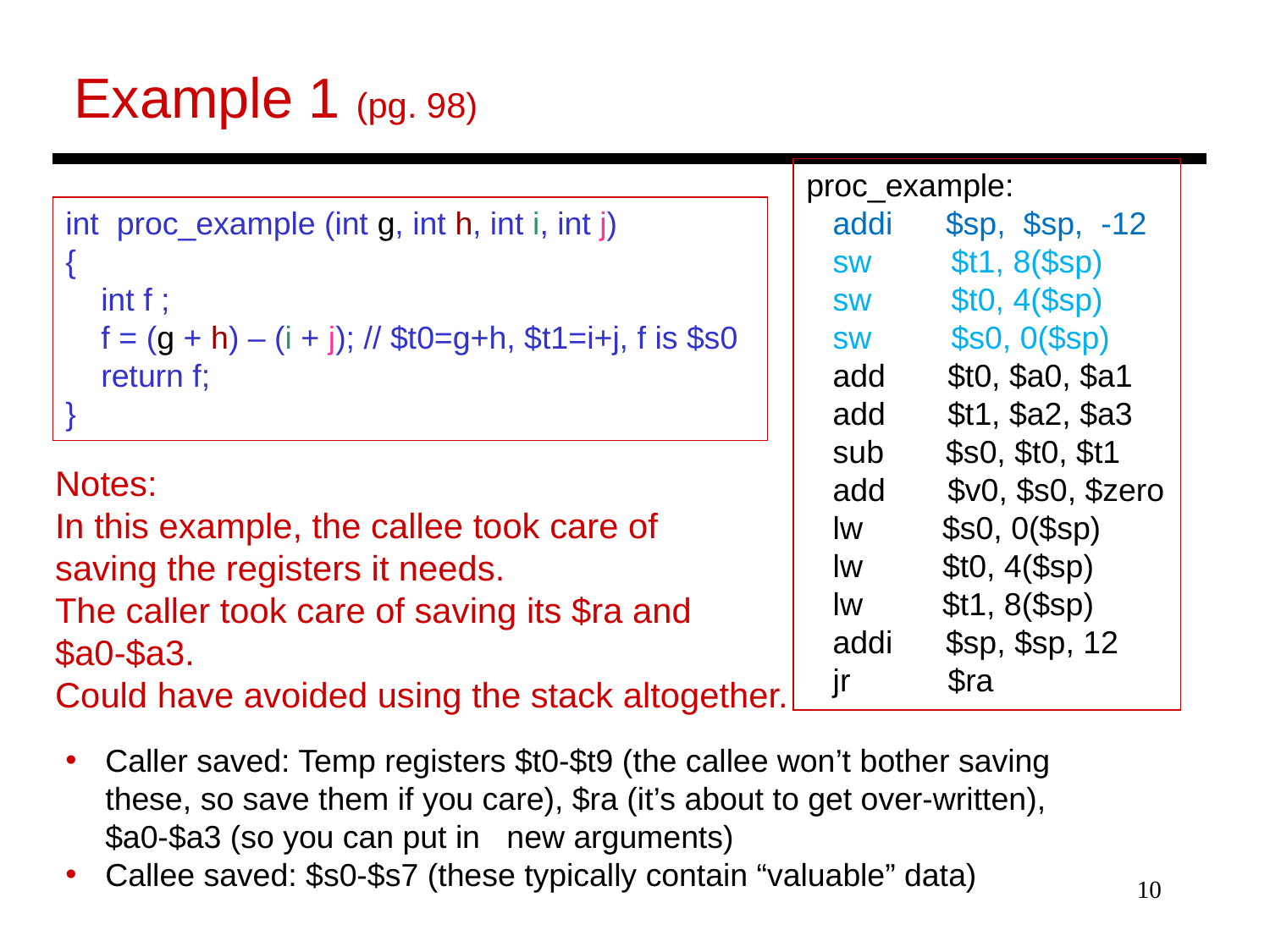

Example 1 (pg. 98)
proc_example:
   addi      $sp,  $sp,  -12
   sw         $t1, 8($sp)
   sw         $t0, 4($sp)
   sw         $s0, 0($sp)
   add       $t0, $a0, $a1
   add       $t1, $a2, $a3
   sub       $s0, $t0, $t1
   add       $v0, $s0, $zero
   lw         $s0, 0($sp)
   lw         $t0, 4($sp)
   lw         $t1, 8($sp)
   addi      $sp, $sp, 12
   jr           $ra
int  proc_example (int g, int h, int i, int j)
{
    int f ;
    f = (g + h) – (i + j); // $t0=g+h, $t1=i+j, f is $s0
    return f;
}
Notes:
In this example, the callee took care of
saving the registers it needs.
The caller took care of saving its $ra and
$a0-$a3.
Could have avoided using the stack altogether.
Caller saved: Temp registers $t0-$t9 (the callee won’t bother saving these, so save them if you care), $ra (it’s about to get over-written), $a0-$a3 (so you can put in   new arguments)
Callee saved: $s0-$s7 (these typically contain “valuable” data)
10